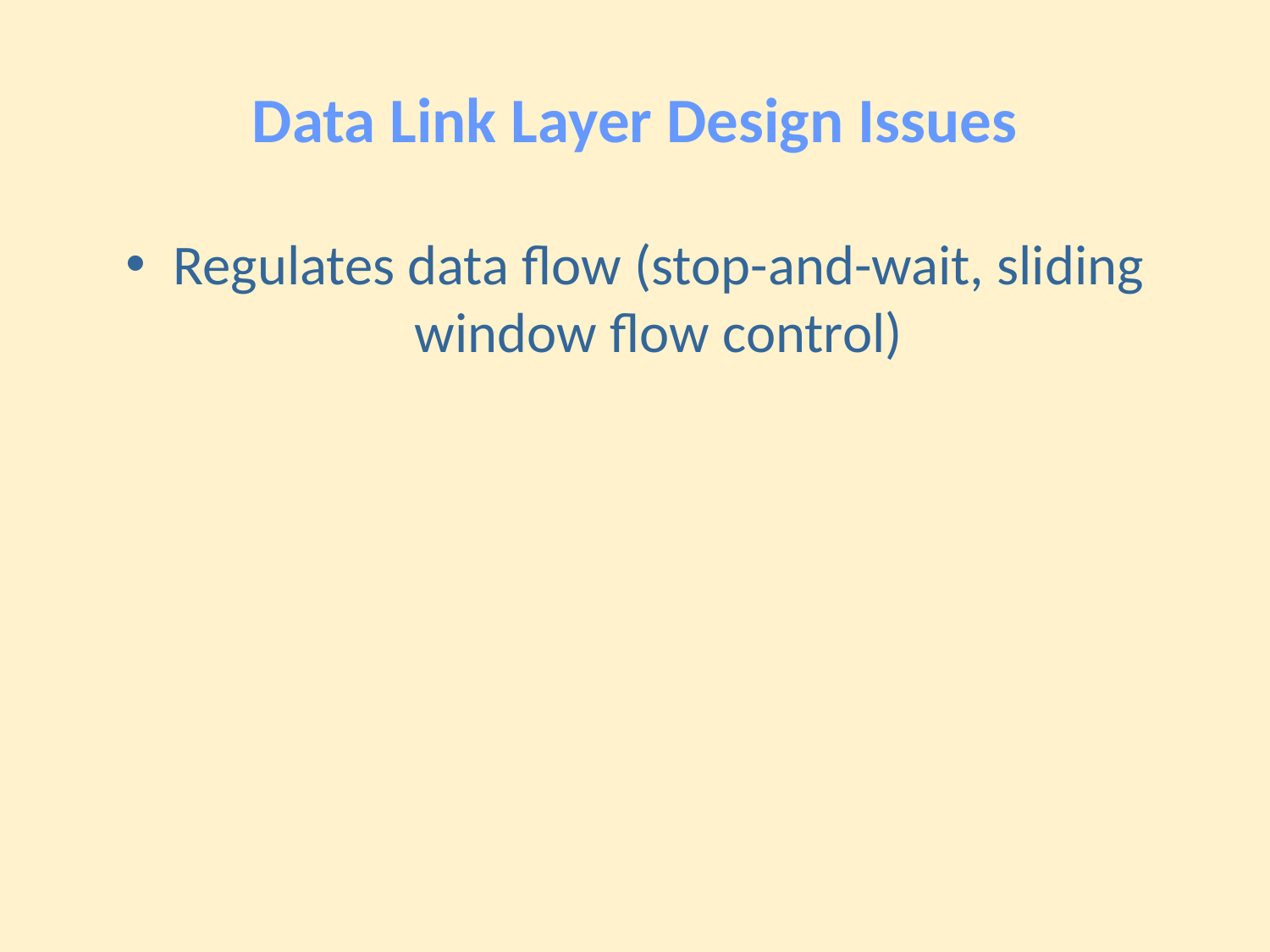

# Data Link Layer Design Issues
Regulates data flow (stop-and-wait, sliding window flow control)